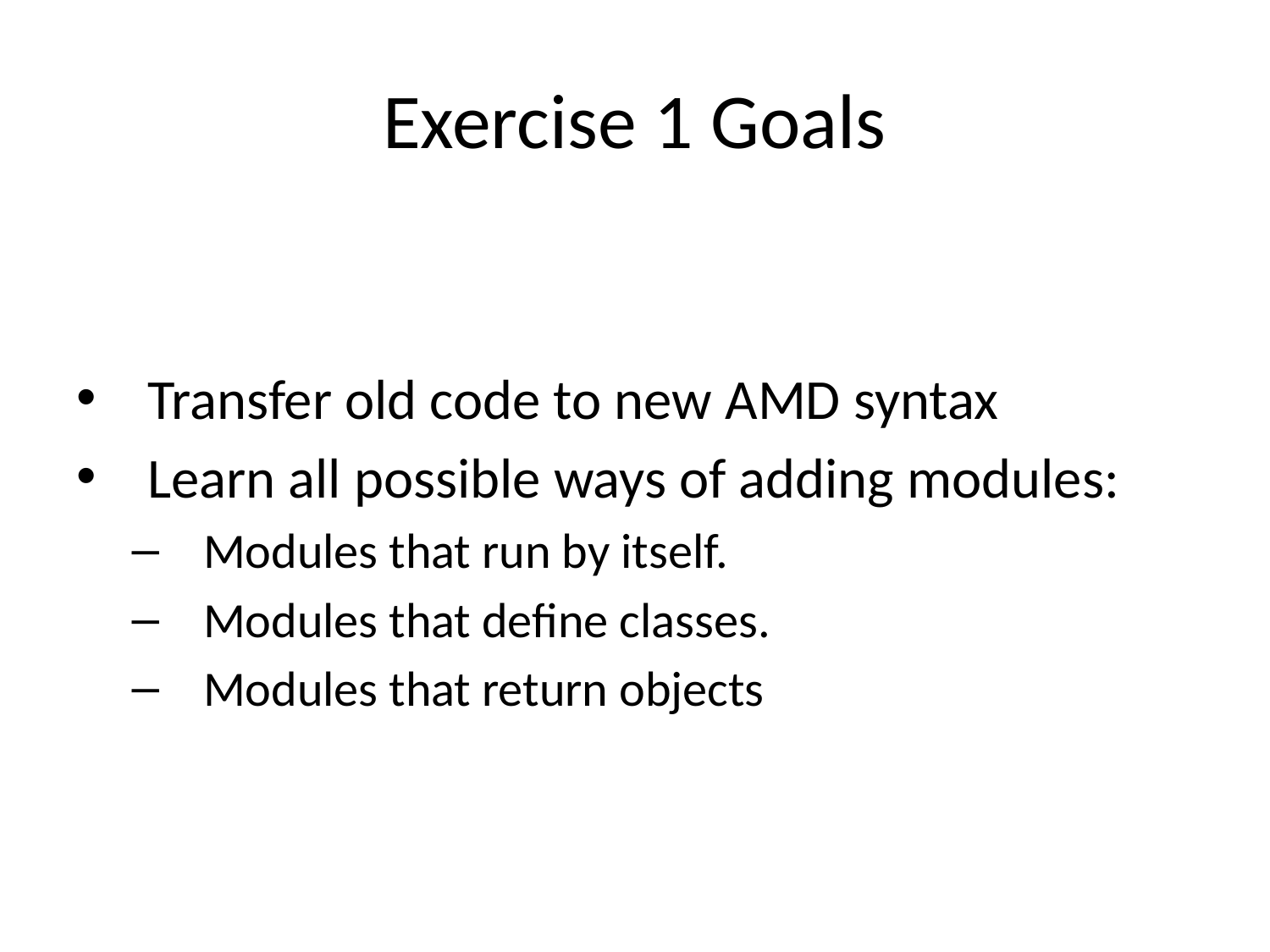

# Exercise 1 Goals
Transfer old code to new AMD syntax
Learn all possible ways of adding modules:
Modules that run by itself.
Modules that define classes.
Modules that return objects